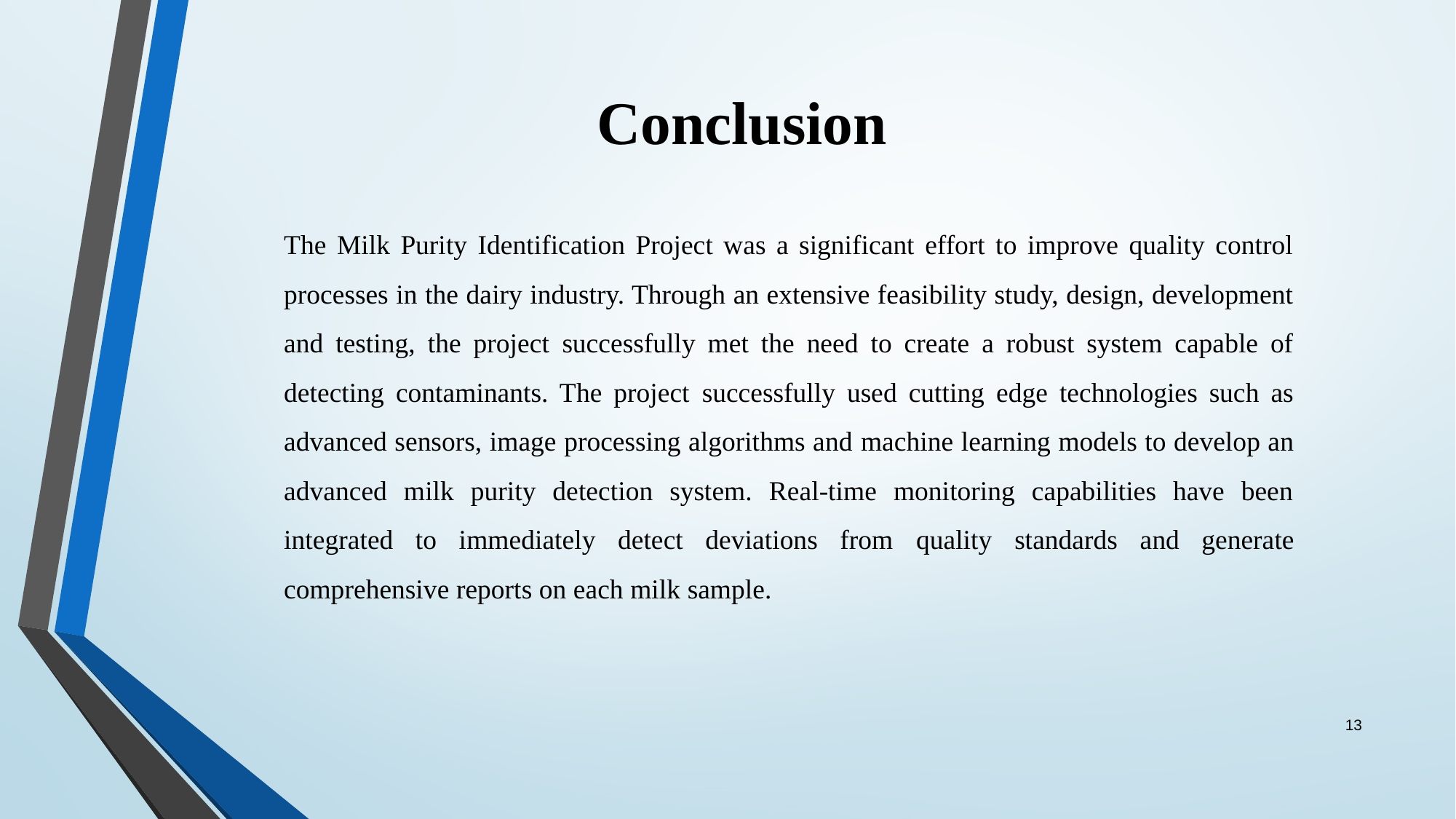

# Conclusion
The Milk Purity Identification Project was a significant effort to improve quality control processes in the dairy industry. Through an extensive feasibility study, design, development and testing, the project successfully met the need to create a robust system capable of detecting contaminants. The project successfully used cutting edge technologies such as advanced sensors, image processing algorithms and machine learning models to develop an advanced milk purity detection system. Real-time monitoring capabilities have been integrated to immediately detect deviations from quality standards and generate comprehensive reports on each milk sample.
13